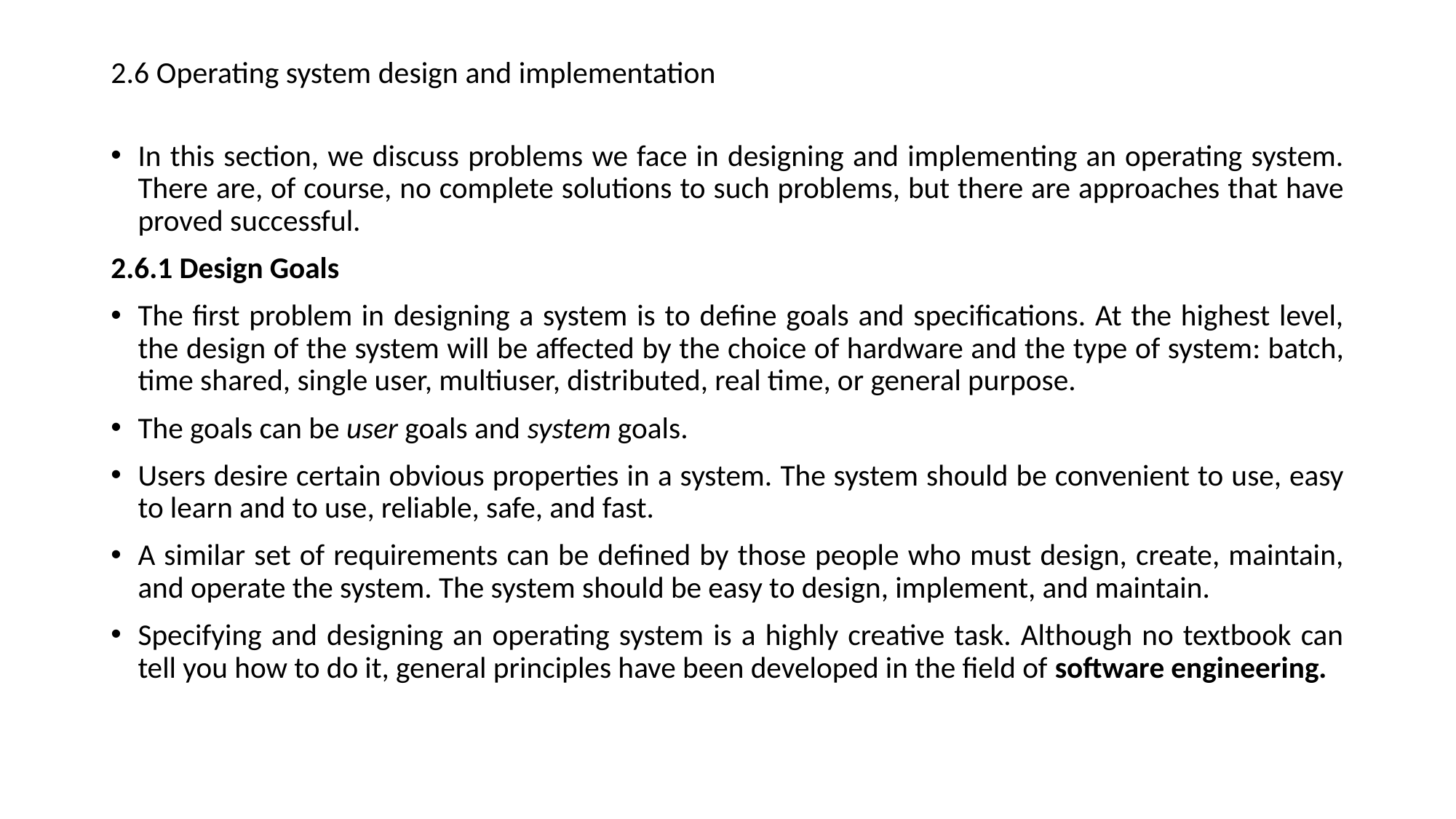

# 2.6 Operating system design and implementation
In this section, we discuss problems we face in designing and implementing an operating system. There are, of course, no complete solutions to such problems, but there are approaches that have proved successful.
2.6.1 Design Goals
The first problem in designing a system is to define goals and specifications. At the highest level, the design of the system will be affected by the choice of hardware and the type of system: batch, time shared, single user, multiuser, distributed, real time, or general purpose.
The goals can be user goals and system goals.
Users desire certain obvious properties in a system. The system should be convenient to use, easy to learn and to use, reliable, safe, and fast.
A similar set of requirements can be defined by those people who must design, create, maintain, and operate the system. The system should be easy to design, implement, and maintain.
Specifying and designing an operating system is a highly creative task. Although no textbook can tell you how to do it, general principles have been developed in the field of software engineering.